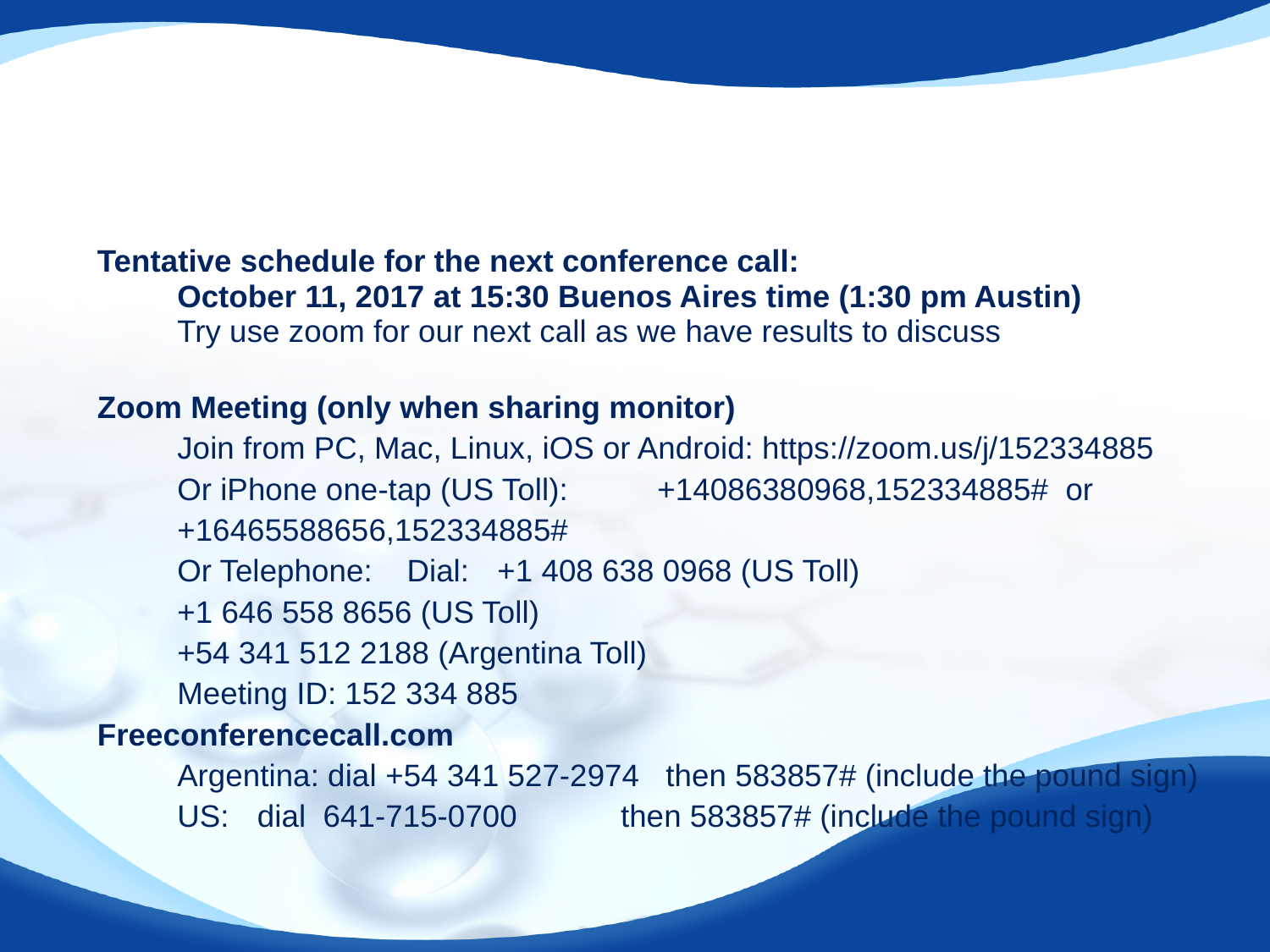

Tentative schedule for the next conference call:
	October 11, 2017 at 15:30 Buenos Aires time (1:30 pm Austin)
	Try use zoom for our next call as we have results to discuss

Zoom Meeting (only when sharing monitor)
	Join from PC, Mac, Linux, iOS or Android: https://zoom.us/j/152334885
	Or iPhone one-tap (US Toll):  	+14086380968,152334885#  or
				+16465588656,152334885#
	Or Telephone:    Dial: 	+1 408 638 0968 (US Toll)
			+1 646 558 8656 (US Toll)
			+54 341 512 2188 (Argentina Toll)
			Meeting ID: 152 334 885
Freeconferencecall.com
	Argentina: dial +54 341 527-2974   then 583857# (include the pound sign)
	US:	dial  641-715-0700	     then 583857# (include the pound sign)